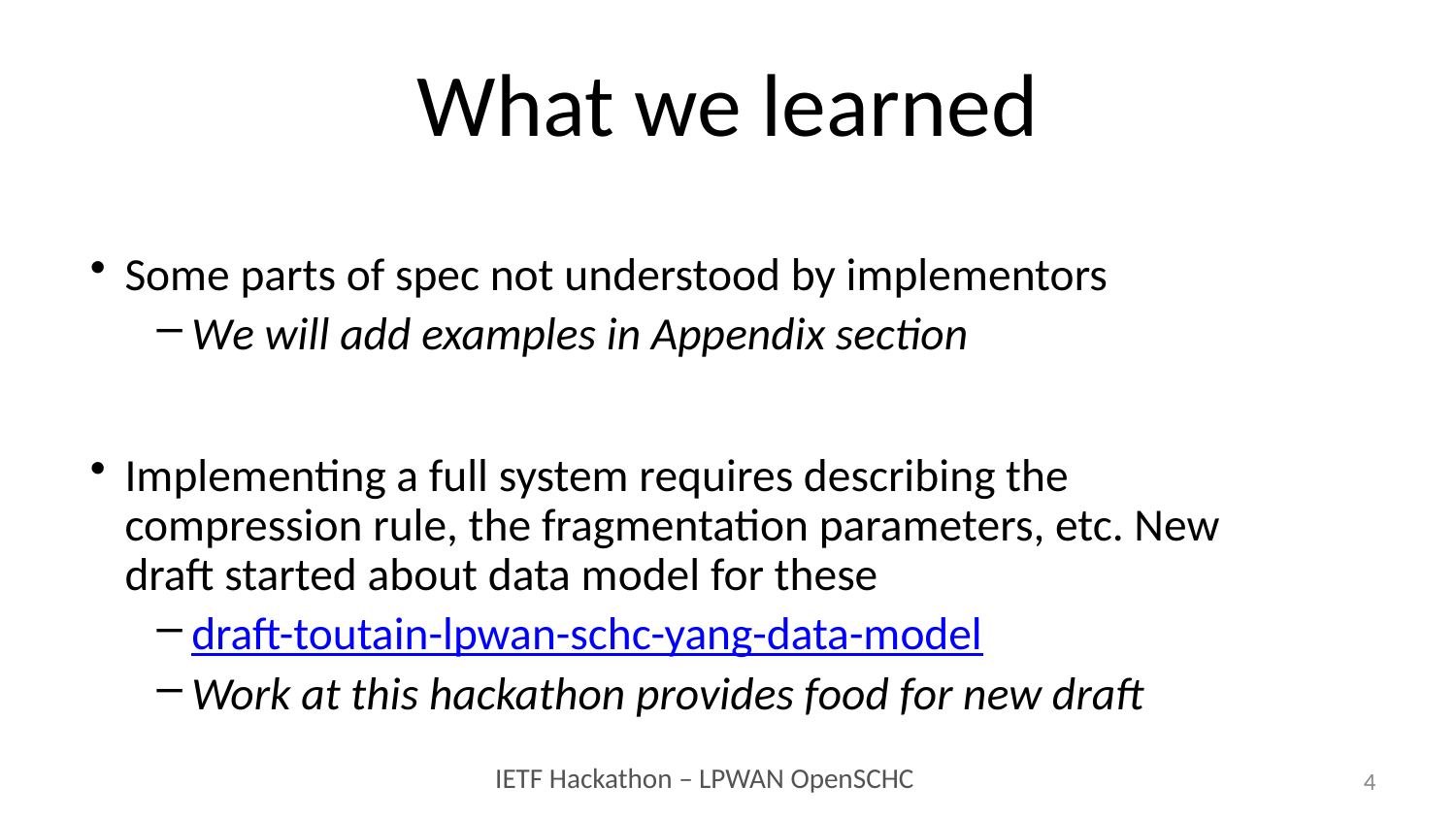

# What we learned
Some parts of spec not understood by implementors
We will add examples in Appendix section

Implementing a full system requires describing the compression rule, the fragmentation parameters, etc. New draft started about data model for these
draft-toutain-lpwan-schc-yang-data-model
Work at this hackathon provides food for new draft
4